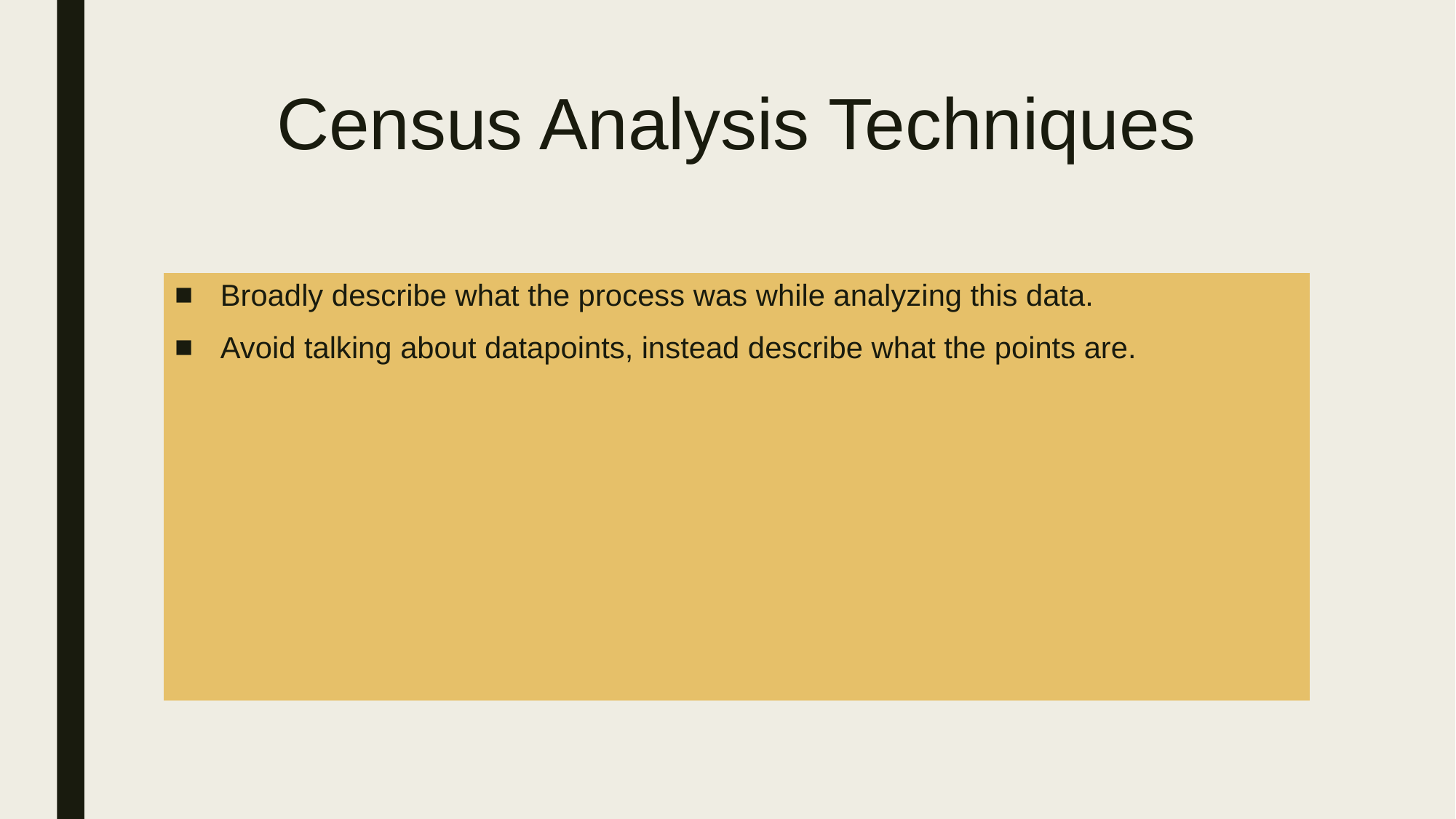

# Census Analysis Techniques
Broadly describe what the process was while analyzing this data.
Avoid talking about datapoints, instead describe what the points are.